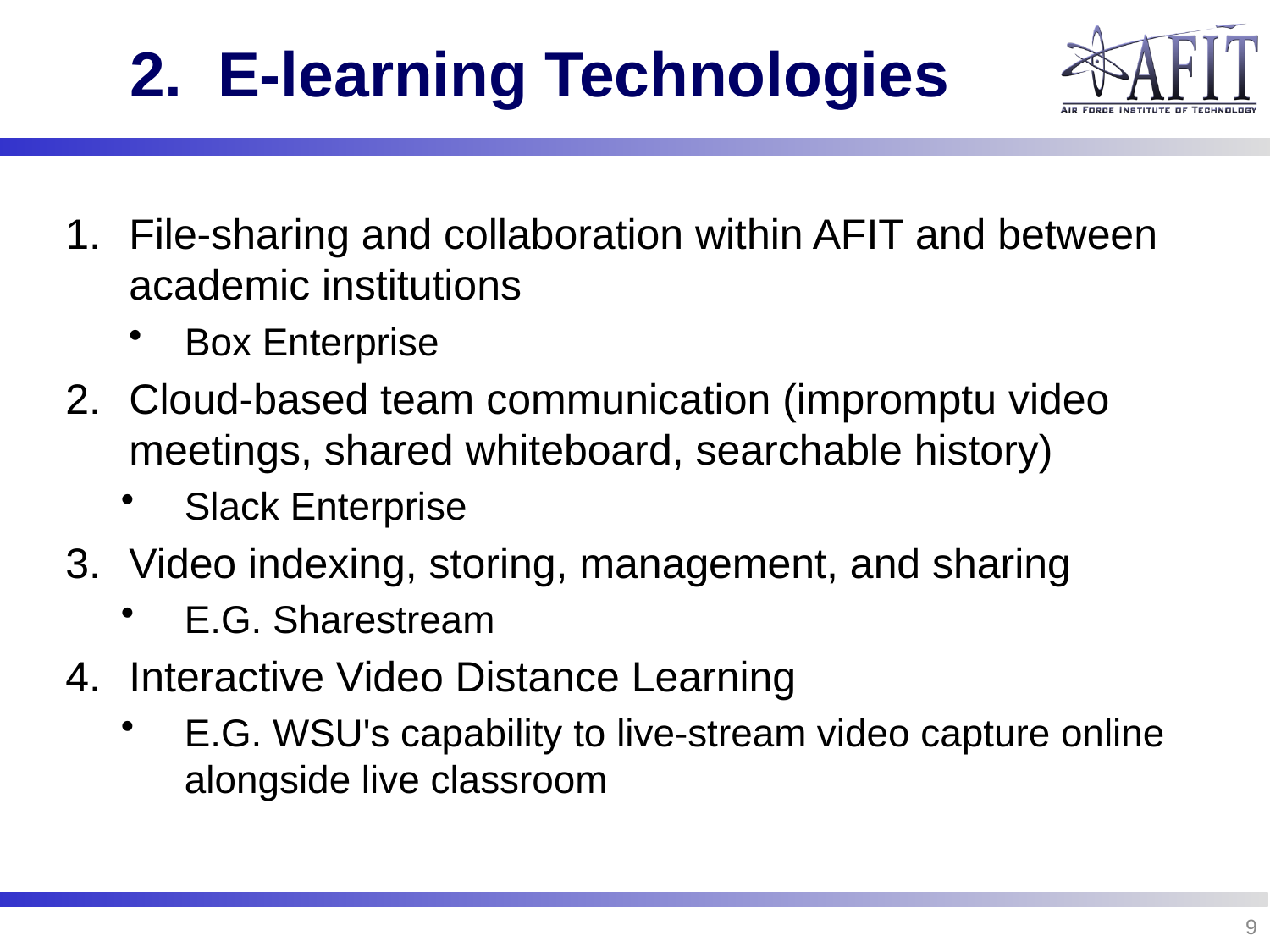

# 2.  E-learning Technologies
File-sharing and collaboration within AFIT and between academic institutions
Box Enterprise
Cloud-based team communication (impromptu video meetings, shared whiteboard, searchable history)
Slack Enterprise
Video indexing, storing, management, and sharing
E.G. Sharestream
Interactive Video Distance Learning
E.G. WSU's capability to live-stream video capture online alongside live classroom

9